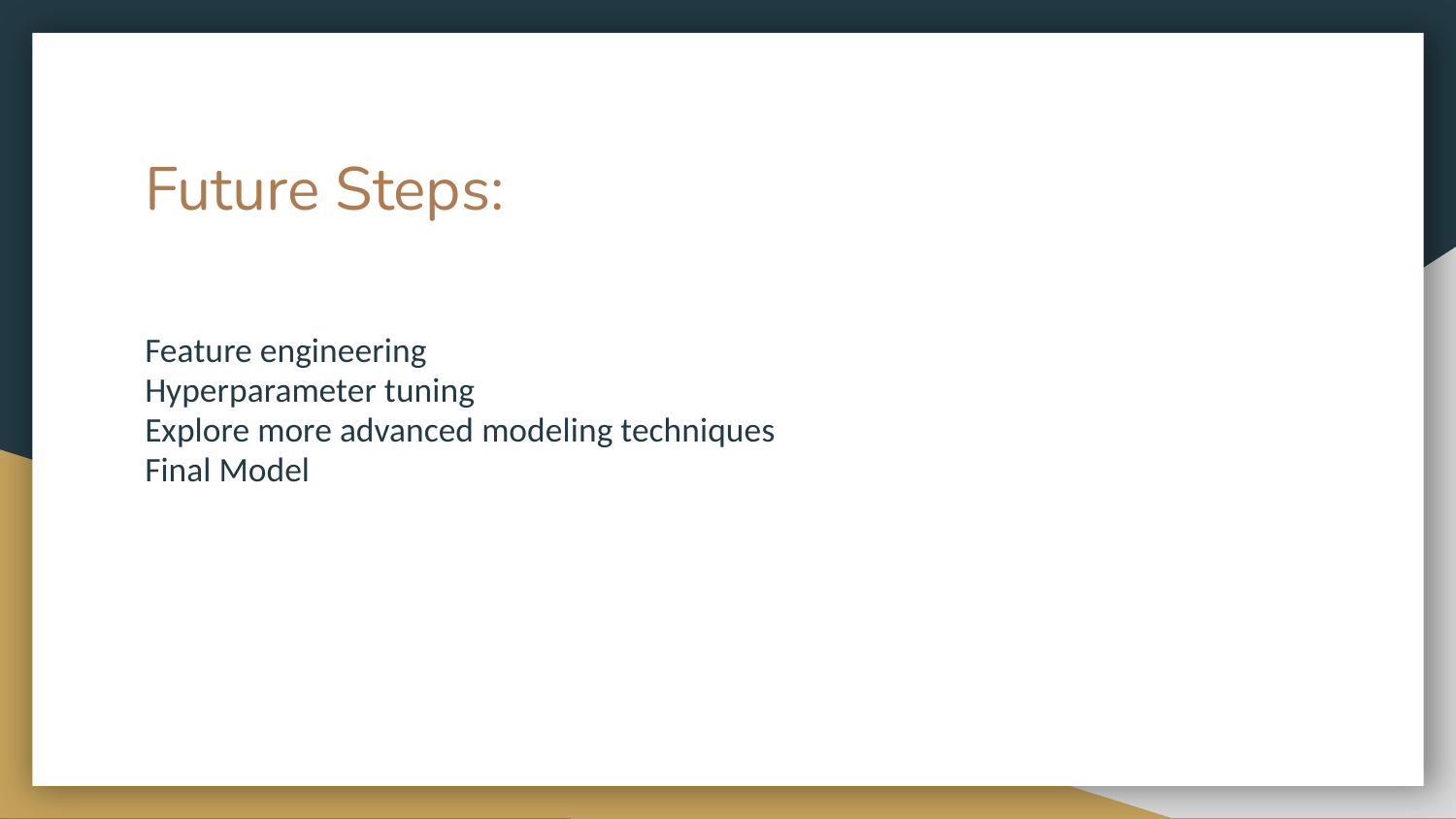

# Future Steps:
Feature engineering
Hyperparameter tuning
Explore more advanced modeling techniques
Final Model